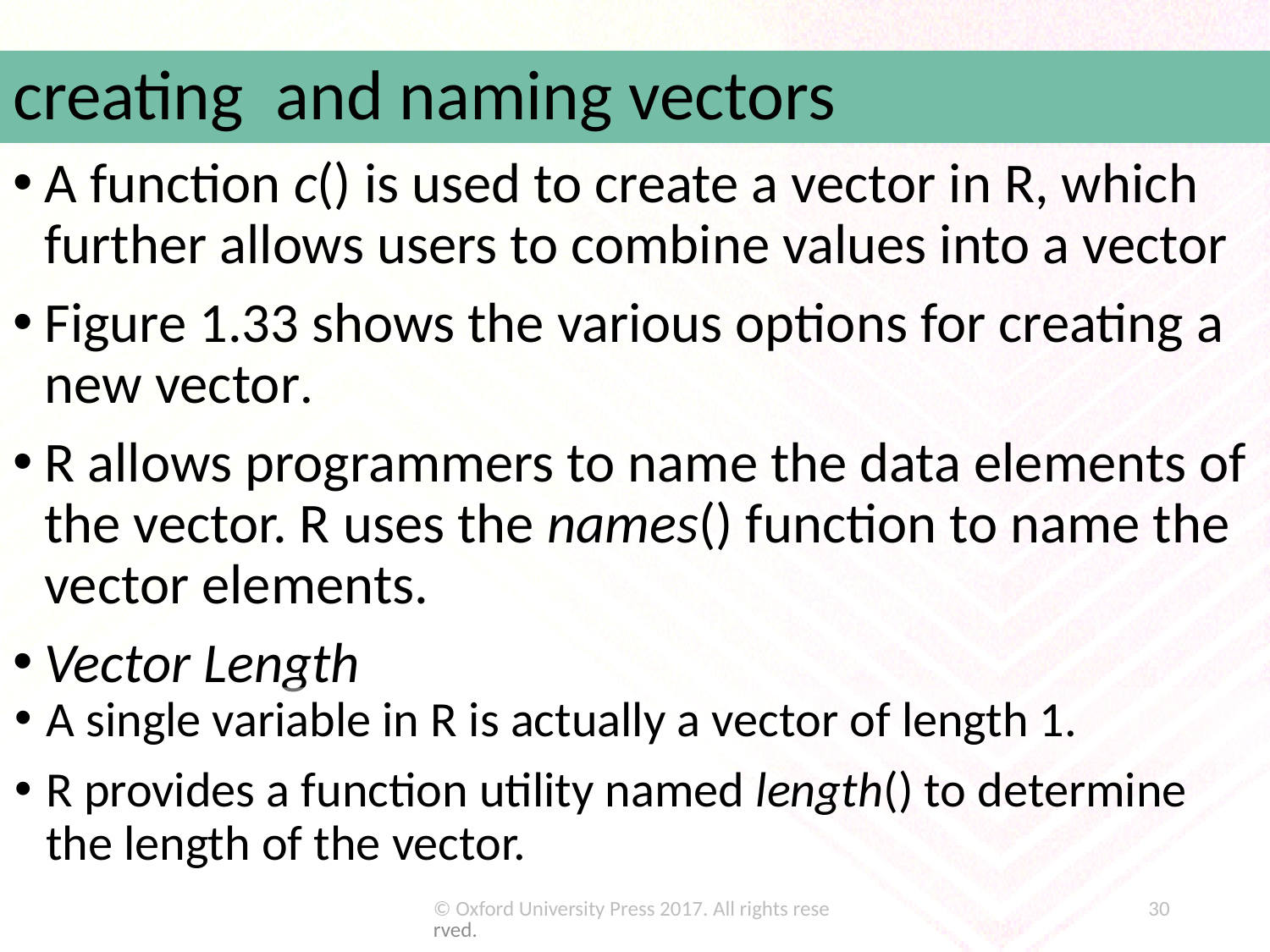

# creating  and naming vectors
A function c() is used to create a vector in R, which further allows users to combine values into a vector
Figure 1.33 shows the various options for creating a new vector.
R allows programmers to name the data elements of the vector. R uses the names() function to name the vector elements.
Vector Length

A single variable in R is actually a vector of length 1.
R provides a function utility named length() to determine the length of the vector.
© Oxford University Press 2017. All rights reserved.
30